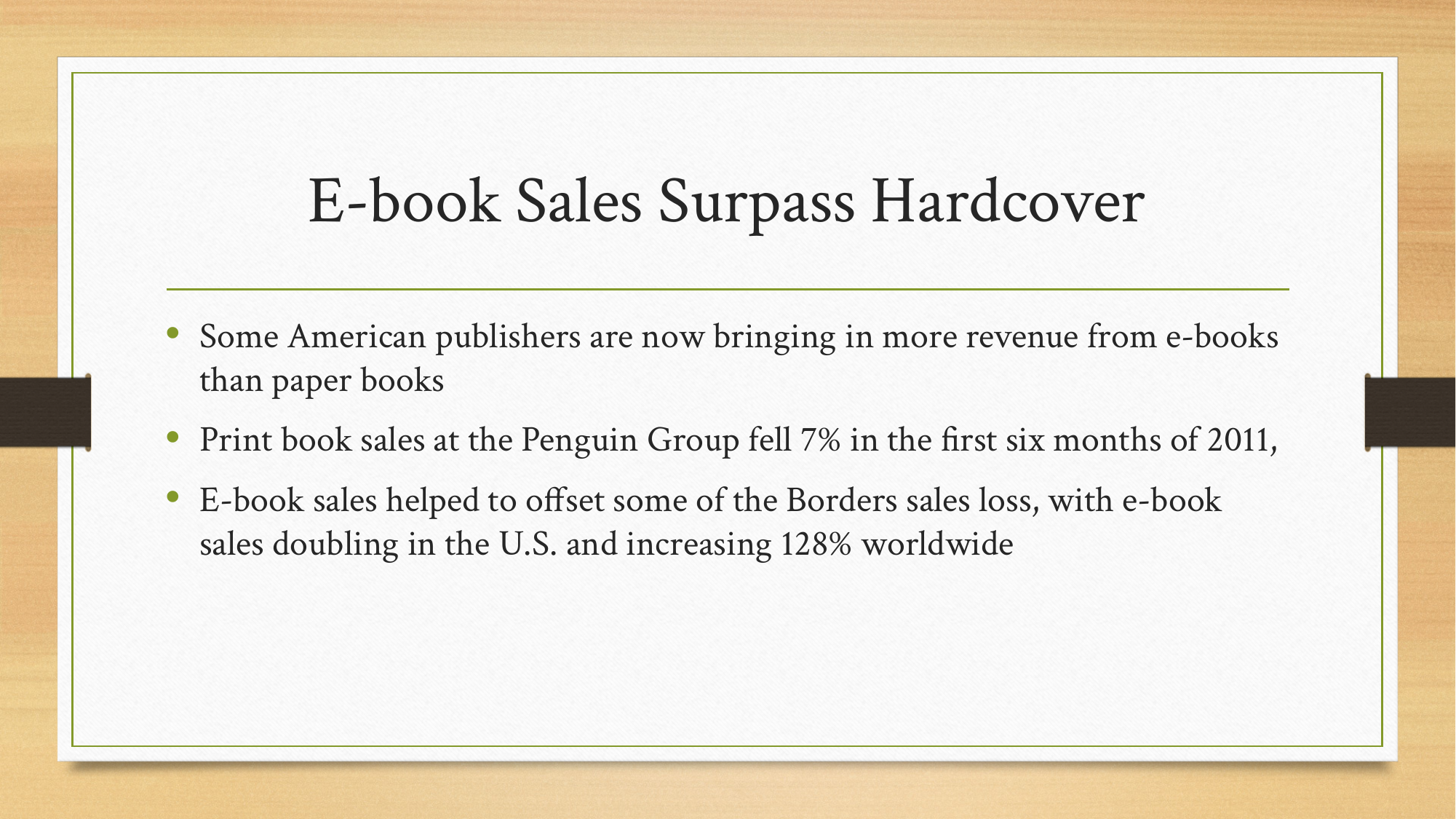

# E-book Sales Surpass Hardcover
Some American publishers are now bringing in more revenue from e-books than paper books
Print book sales at the Penguin Group fell 7% in the first six months of 2011,
E-book sales helped to offset some of the Borders sales loss, with e-book sales doubling in the U.S. and increasing 128% worldwide